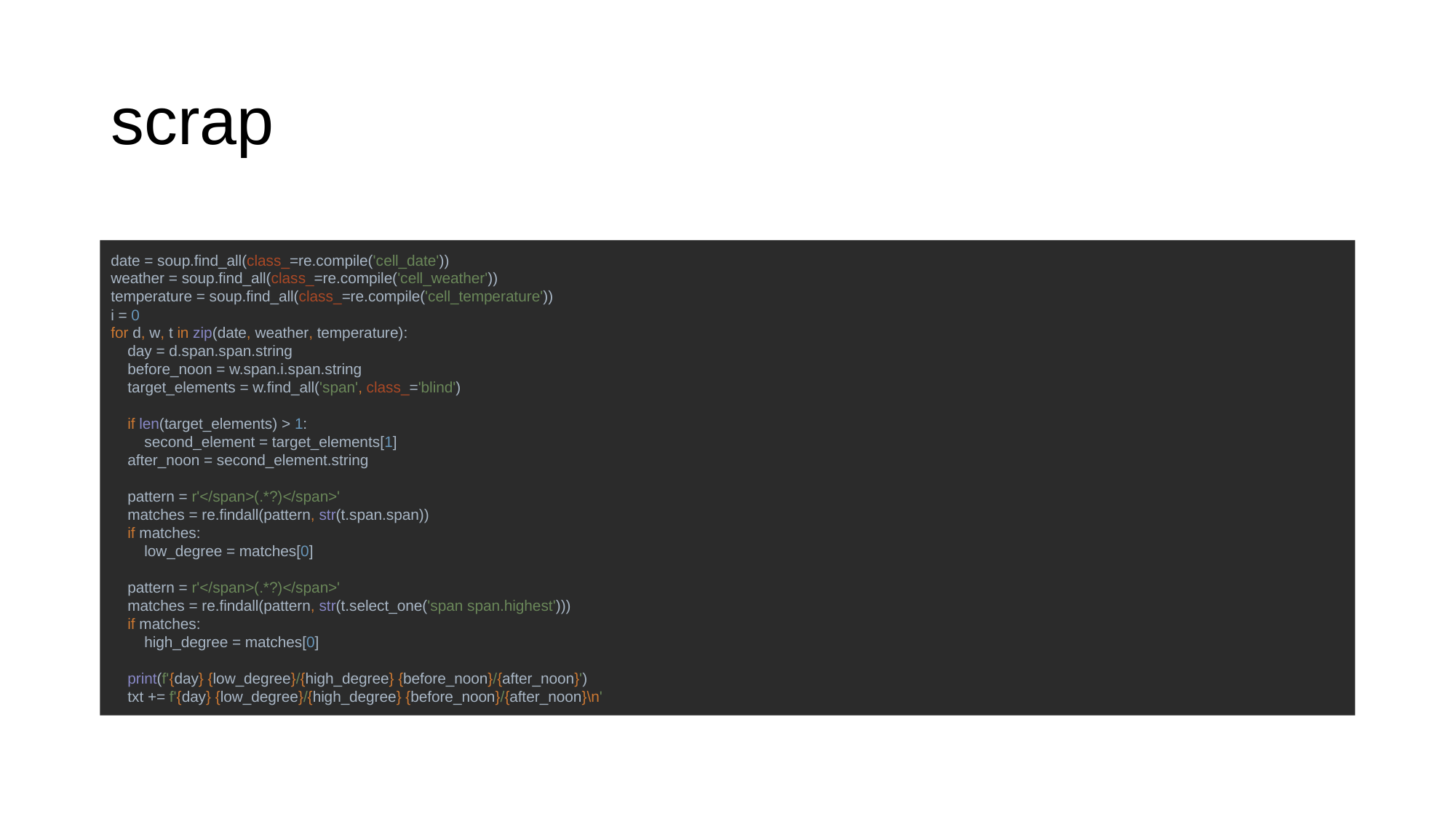

# scrap
date = soup.find_all(class_=re.compile('cell_date'))
weather = soup.find_all(class_=re.compile('cell_weather'))
temperature = soup.find_all(class_=re.compile('cell_temperature'))
i = 0
for d, w, t in zip(date, weather, temperature):
    day = d.span.span.string
    before_noon = w.span.i.span.string
    target_elements = w.find_all('span', class_='blind')
    if len(target_elements) > 1:
        second_element = target_elements[1]
    after_noon = second_element.string
    pattern = r'</span>(.*?)</span>'
    matches = re.findall(pattern, str(t.span.span))
    if matches:
        low_degree = matches[0]
    pattern = r'</span>(.*?)</span>'
    matches = re.findall(pattern, str(t.select_one('span span.highest')))
    if matches:
        high_degree = matches[0]
    print(f'{day} {low_degree}/{high_degree} {before_noon}/{after_noon}')
    txt += f'{day} {low_degree}/{high_degree} {before_noon}/{after_noon}\n'